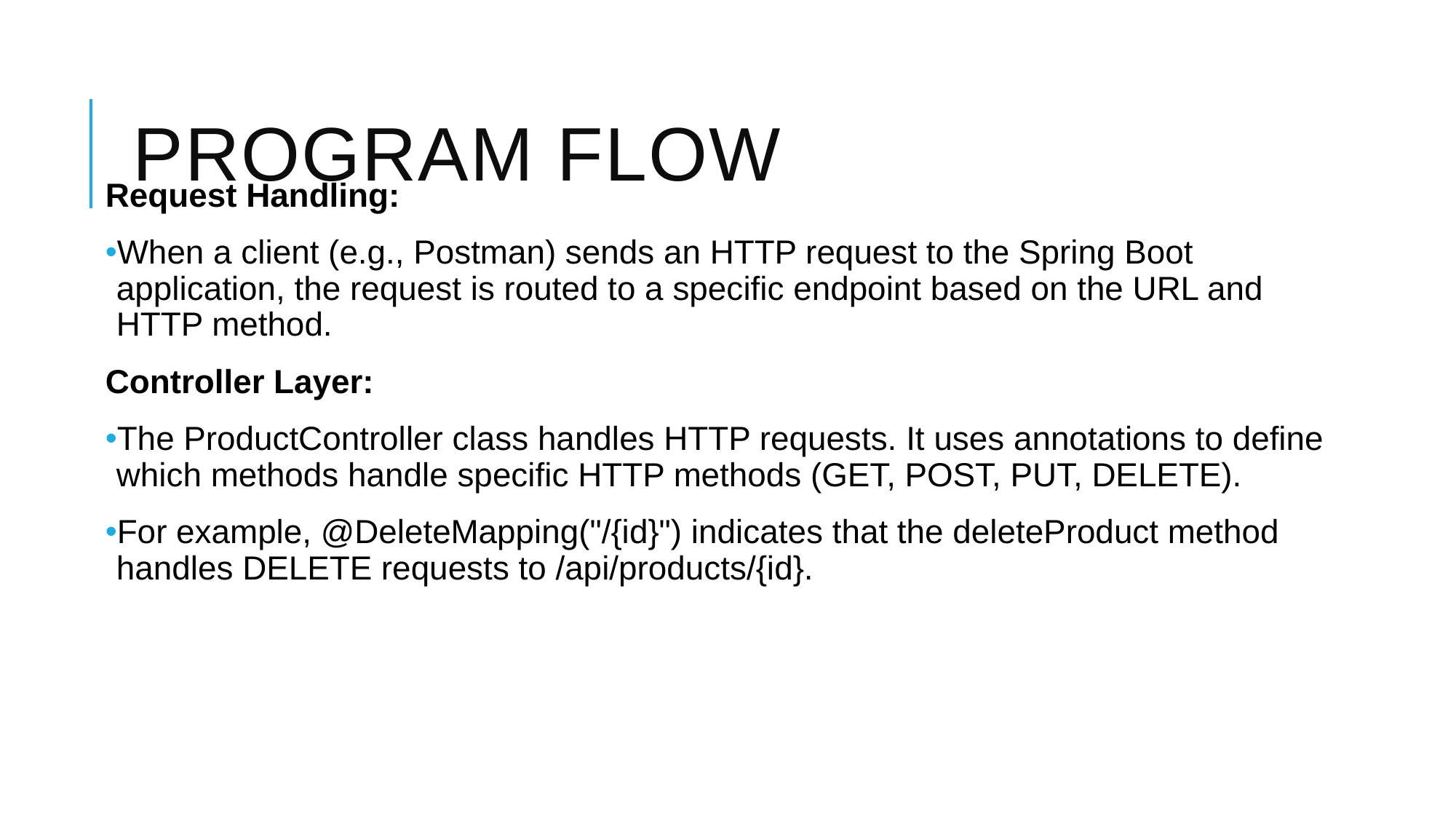

# Program Flow
Request Handling:
When a client (e.g., Postman) sends an HTTP request to the Spring Boot application, the request is routed to a specific endpoint based on the URL and HTTP method.
Controller Layer:
The ProductController class handles HTTP requests. It uses annotations to define which methods handle specific HTTP methods (GET, POST, PUT, DELETE).
For example, @DeleteMapping("/{id}") indicates that the deleteProduct method handles DELETE requests to /api/products/{id}.